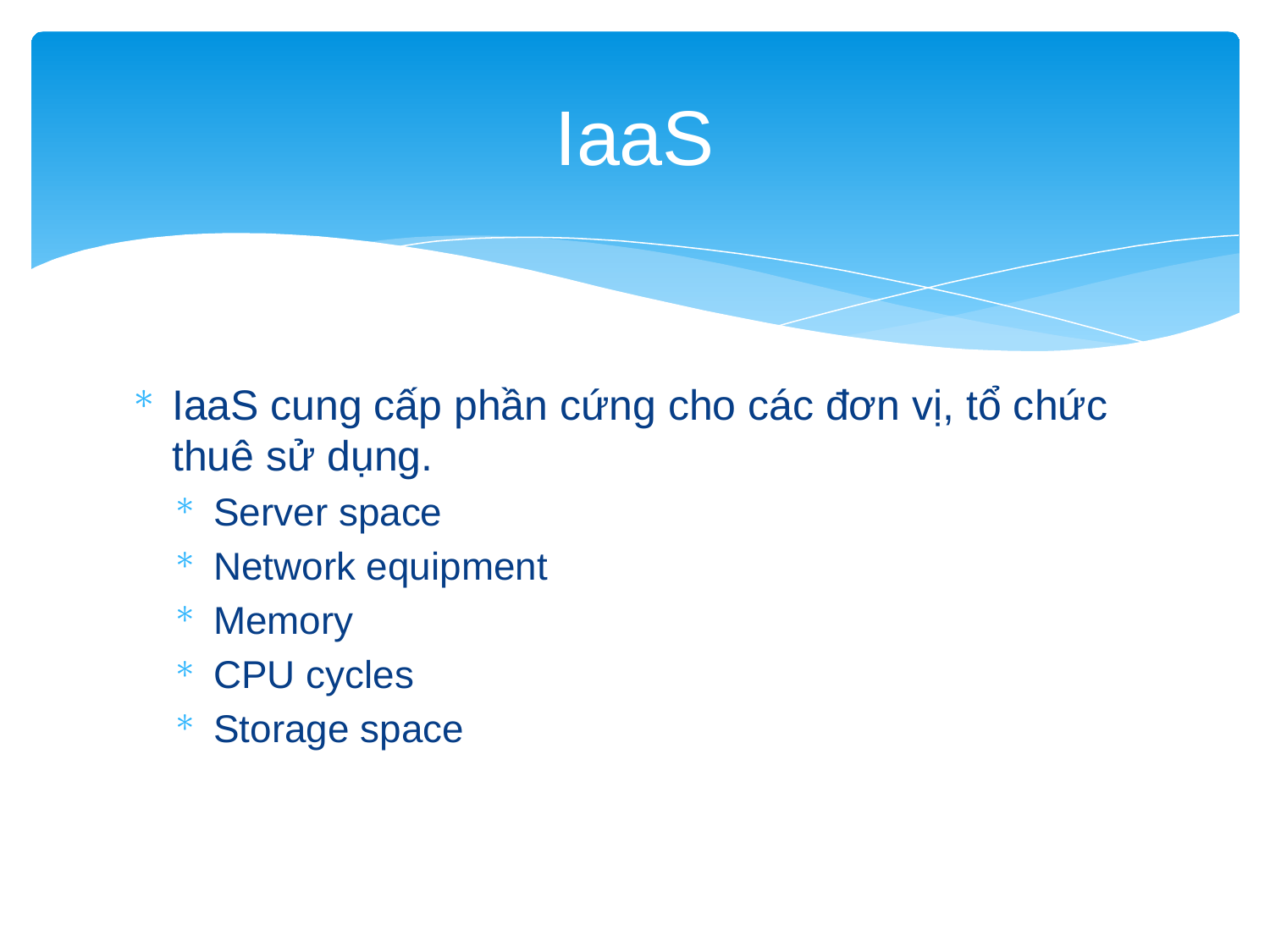

# IaaS
IaaS cung cấp phần cứng cho các đơn vị, tổ chức thuê sử dụng.
Server space
Network equipment
Memory
CPU cycles
Storage space